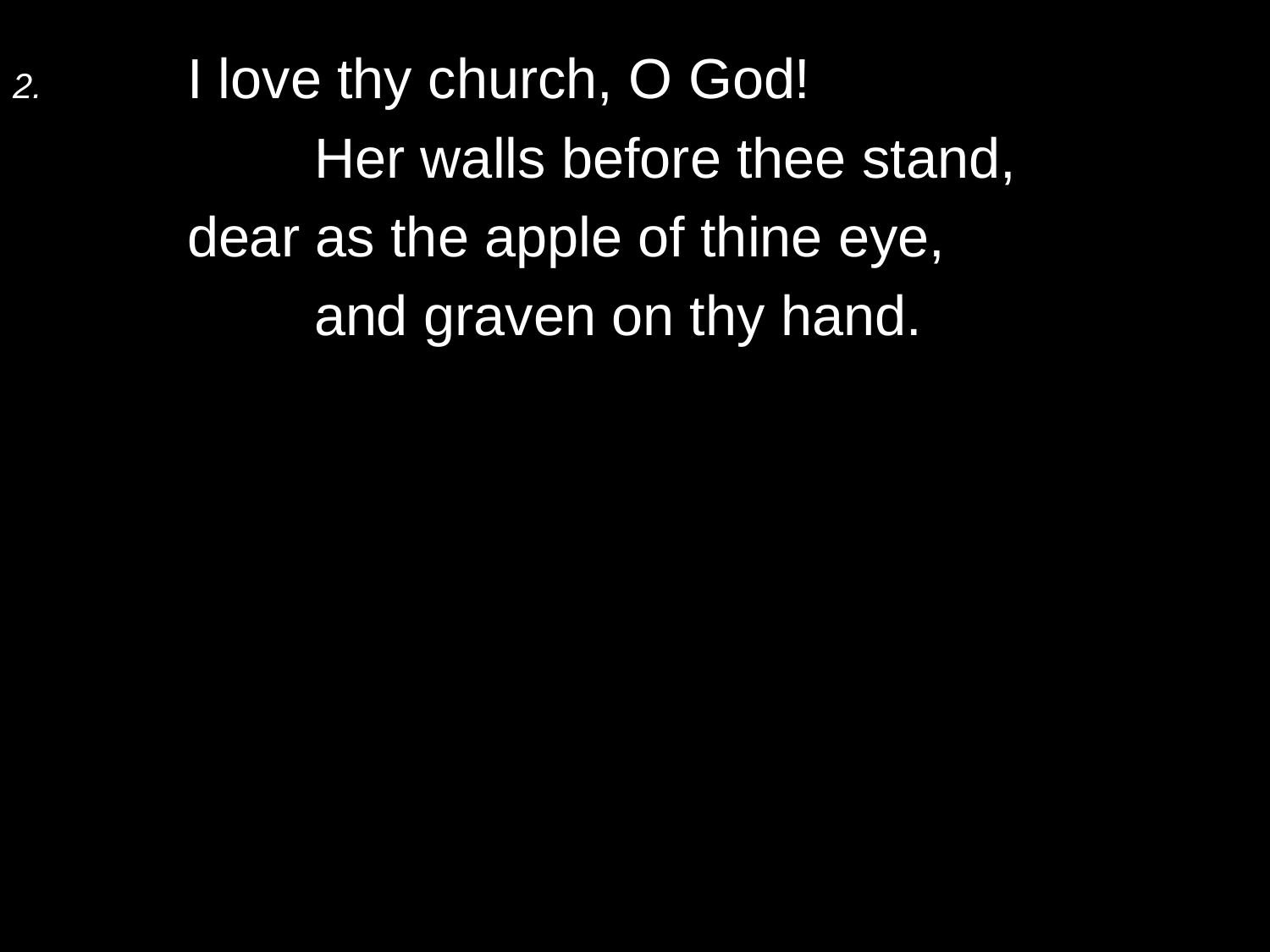

2.	I love thy church, O God!
		Her walls before thee stand,
	dear as the apple of thine eye,
		and graven on thy hand.